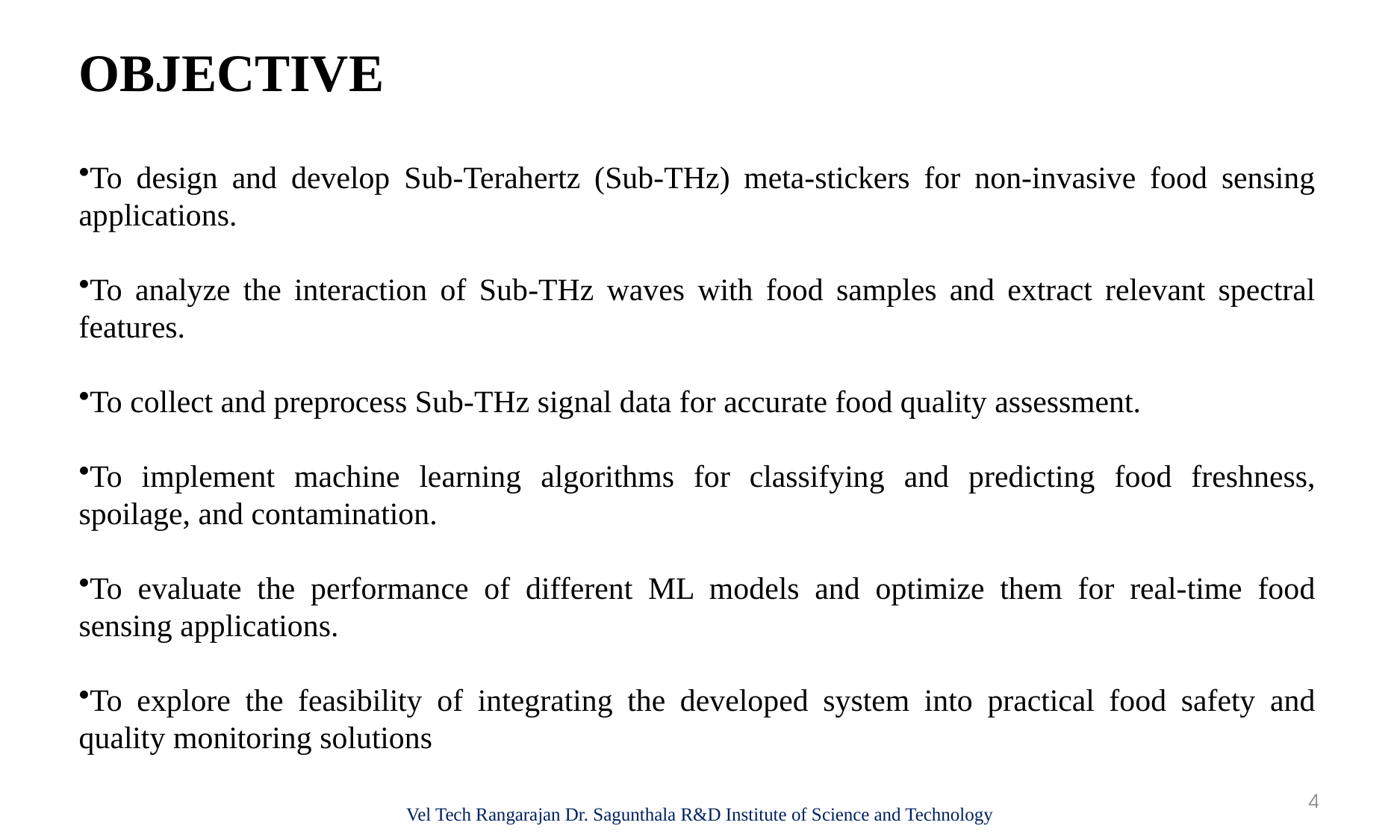

# OBJECTIVE
To design and develop Sub-Terahertz (Sub-THz) meta-stickers for non-invasive food sensing applications.

To analyze the interaction of Sub-THz waves with food samples and extract relevant spectral features.

To collect and preprocess Sub-THz signal data for accurate food quality assessment.

To implement machine learning algorithms for classifying and predicting food freshness, spoilage, and contamination.

To evaluate the performance of different ML models and optimize them for real-time food sensing applications.

To explore the feasibility of integrating the developed system into practical food safety and quality monitoring solutions
4
Vel Tech Rangarajan Dr. Sagunthala R&D Institute of Science and Technology